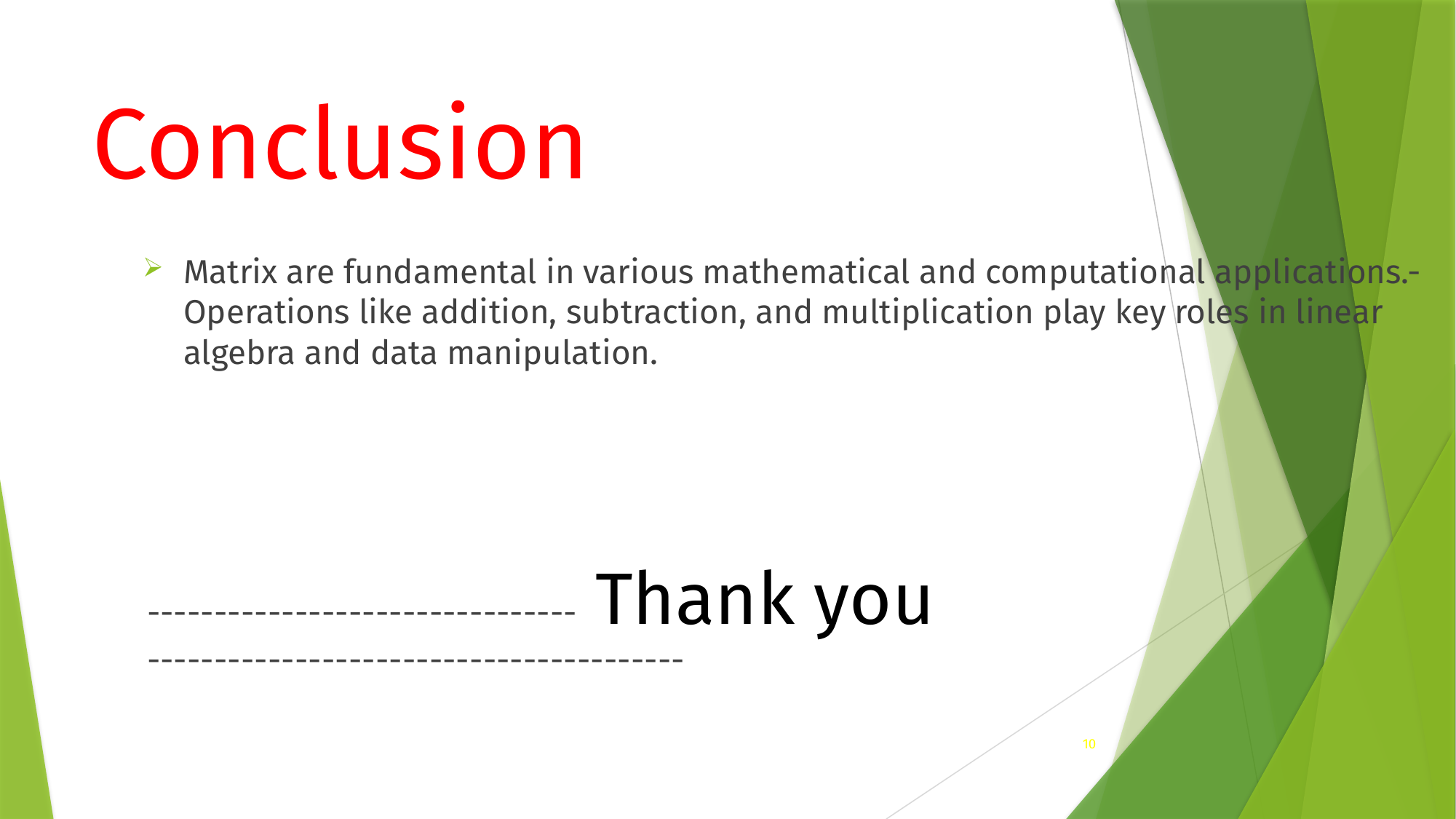

# Conclusion
Matrix are fundamental in various mathematical and computational applications.- Operations like addition, subtraction, and multiplication play key roles in linear algebra and data manipulation.

--------------------------------  Thank you     ----------------------------------------
10